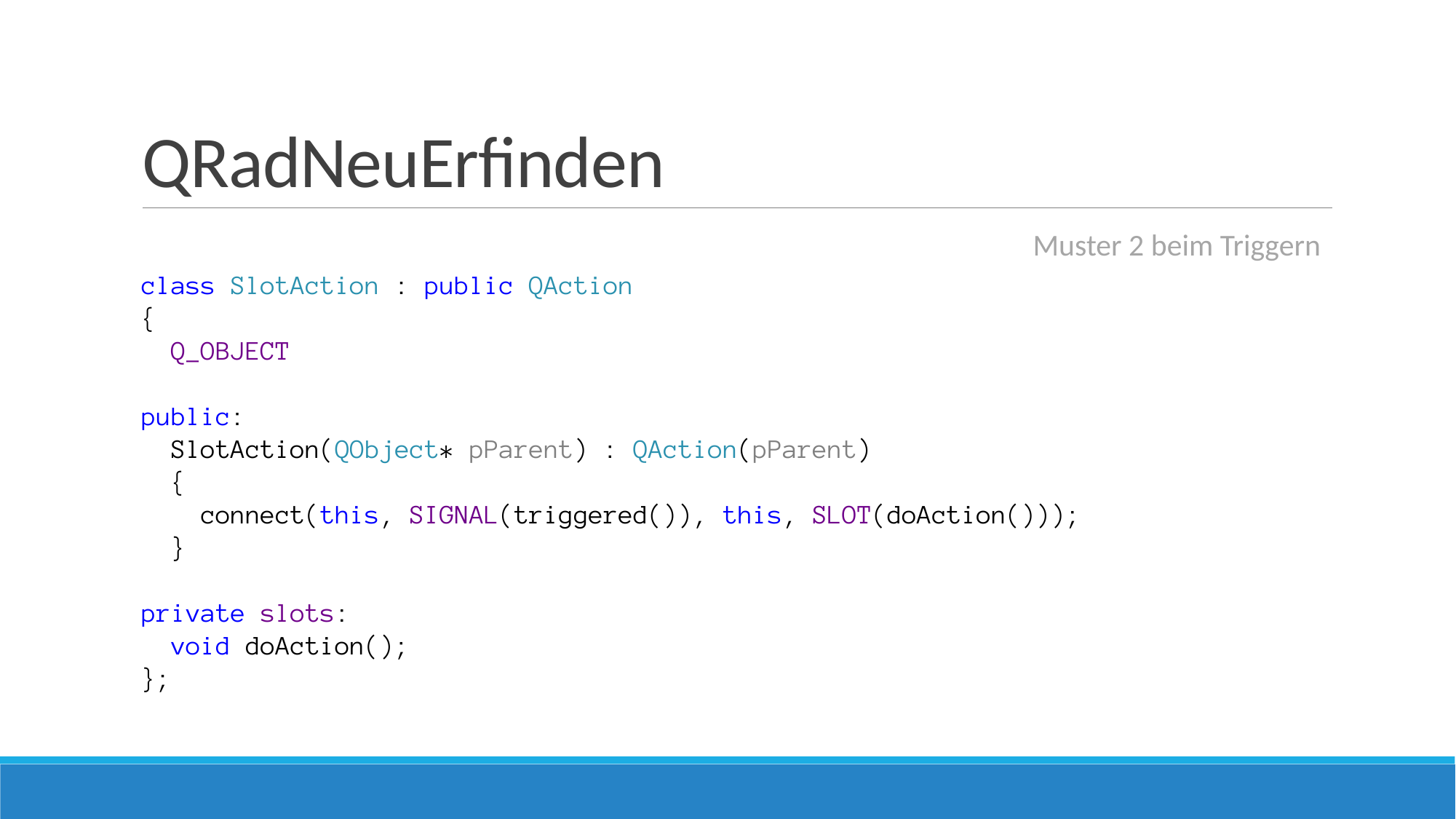

# QRadNeuErfinden
Muster 2 beim Triggern
class SlotAction : public QAction
{
  Q_OBJECT

public:
  SlotAction(QObject* pParent) : QAction(pParent)
  {
    connect(this, SIGNAL(triggered()), this, SLOT(doAction()));
  }

private slots:
  void doAction();
};